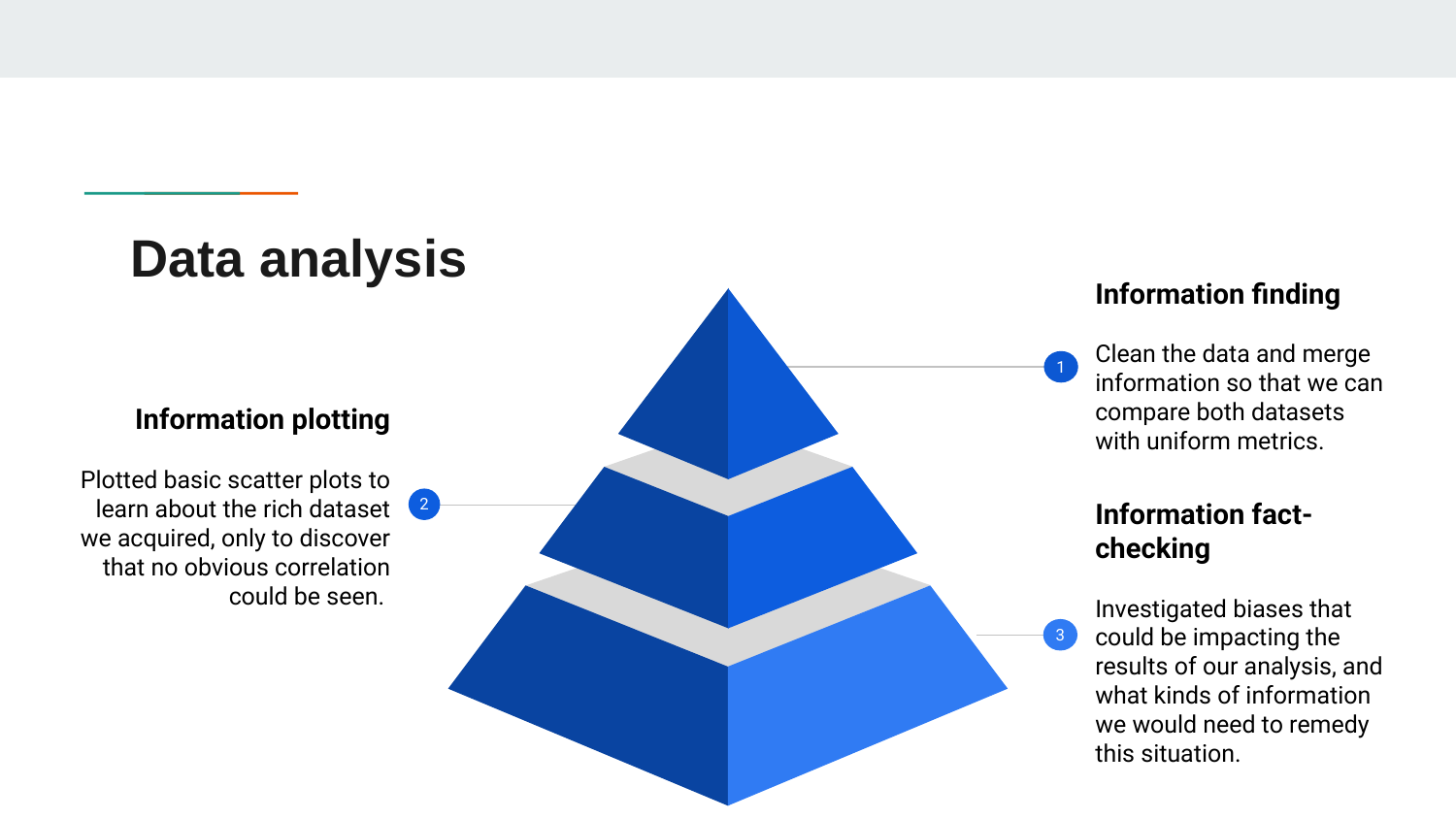

# Data analysis
Information finding

Clean the data and merge information so that we can compare both datasets with uniform metrics.
1

Information plotting

Plotted basic scatter plots to learn about the rich dataset we acquired, only to discover that no obvious correlation could be seen.
2

Information fact-checking

Investigated biases that could be impacting the results of our analysis, and what kinds of information we would need to remedy this situation.
3